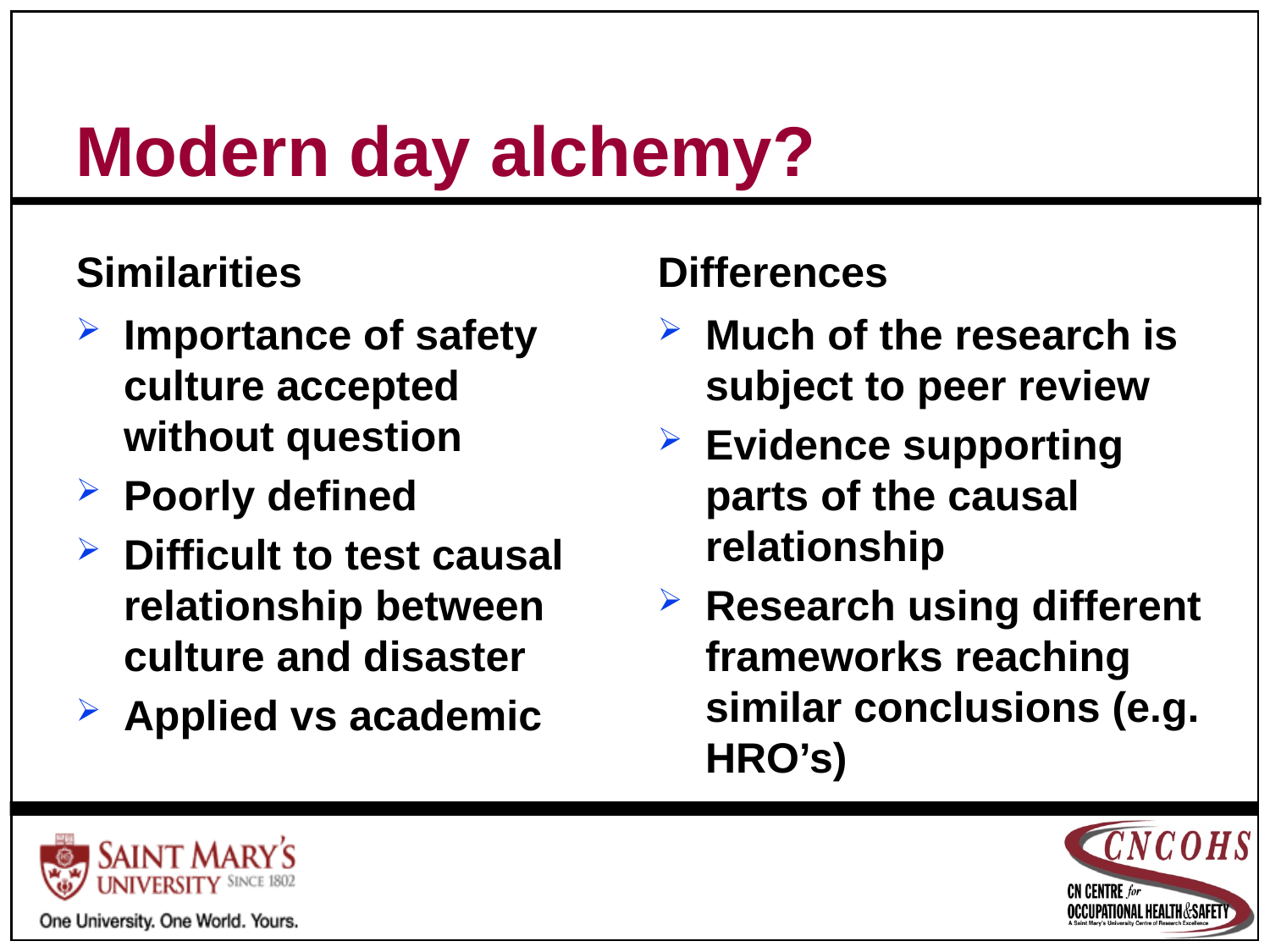

# Modern day alchemy?
Similarities
Differences
Importance of safety culture accepted without question
Poorly defined
Difficult to test causal relationship between culture and disaster
Applied vs academic
Much of the research is subject to peer review
Evidence supporting parts of the causal relationship
Research using different frameworks reaching similar conclusions (e.g. HRO’s)